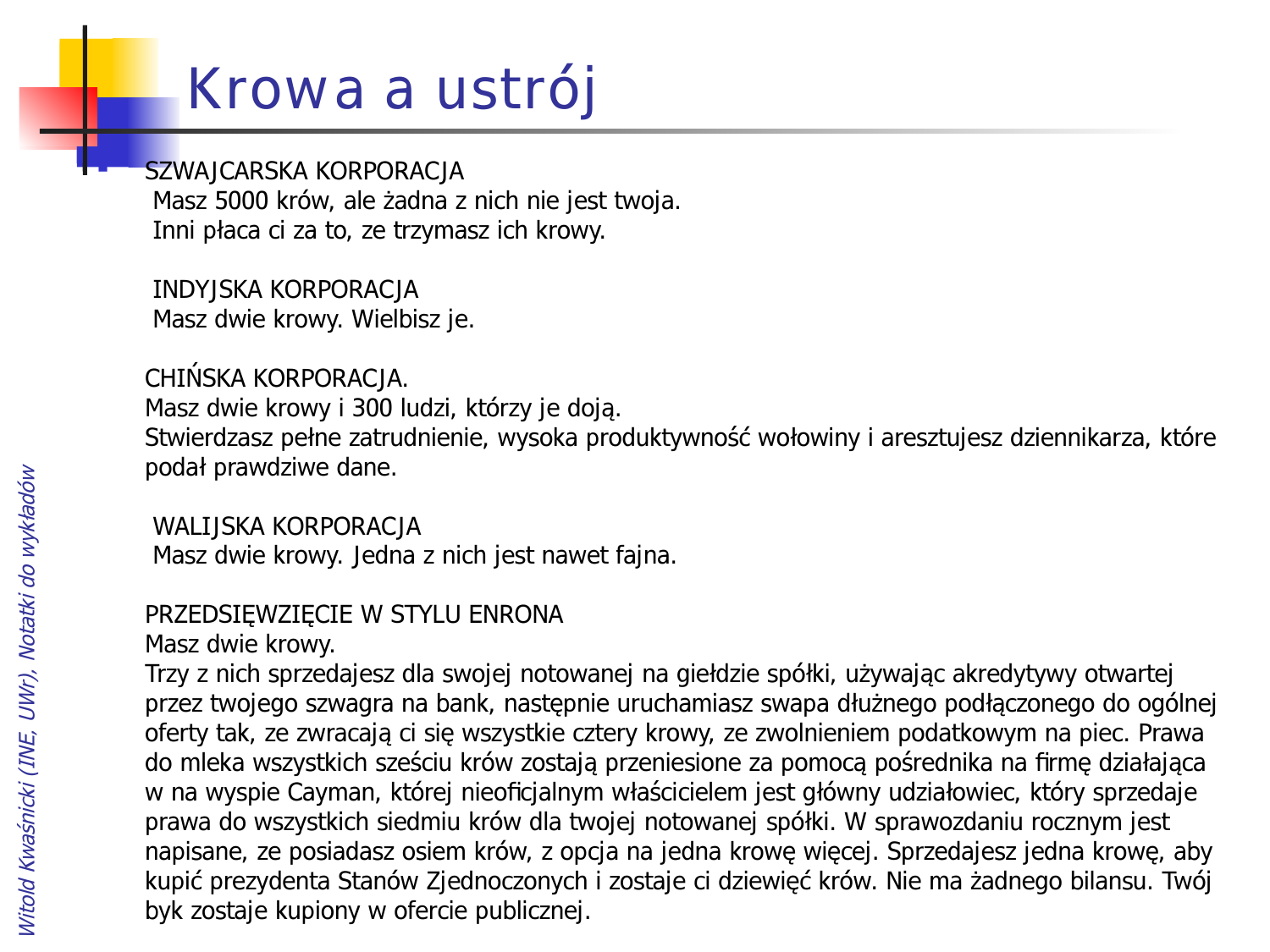

# Krowa a ustrój
SZWAJCARSKA KORPORACJA
 Masz 5000 krów, ale żadna z nich nie jest twoja.
 Inni płaca ci za to, ze trzymasz ich krowy.
 INDYJSKA KORPORACJA
 Masz dwie krowy. Wielbisz je.
CHIŃSKA KORPORACJA.
Masz dwie krowy i 300 ludzi, którzy je doją.
Stwierdzasz pełne zatrudnienie, wysoka produktywność wołowiny i aresztujesz dziennikarza, które podał prawdziwe dane.
 WALIJSKA KORPORACJA
 Masz dwie krowy. Jedna z nich jest nawet fajna.
PRZEDSIĘWZIĘCIE W STYLU ENRONA
Masz dwie krowy.
Trzy z nich sprzedajesz dla swojej notowanej na giełdzie spółki, używając akredytywy otwartej przez twojego szwagra na bank, następnie uruchamiasz swapa dłużnego podłączonego do ogólnej oferty tak, ze zwracają ci się wszystkie cztery krowy, ze zwolnieniem podatkowym na piec. Prawa do mleka wszystkich sześciu krów zostają przeniesione za pomocą pośrednika na firmę działająca w na wyspie Cayman, której nieoficjalnym właścicielem jest główny udziałowiec, który sprzedaje prawa do wszystkich siedmiu krów dla twojej notowanej spółki. W sprawozdaniu rocznym jest napisane, ze posiadasz osiem krów, z opcja na jedna krowę więcej. Sprzedajesz jedna krowę, aby kupić prezydenta Stanów Zjednoczonych i zostaje ci dziewięć krów. Nie ma żadnego bilansu. Twój byk zostaje kupiony w ofercie publicznej.
Witold Kwaśnicki (INE, UWr), Notatki do wykładów